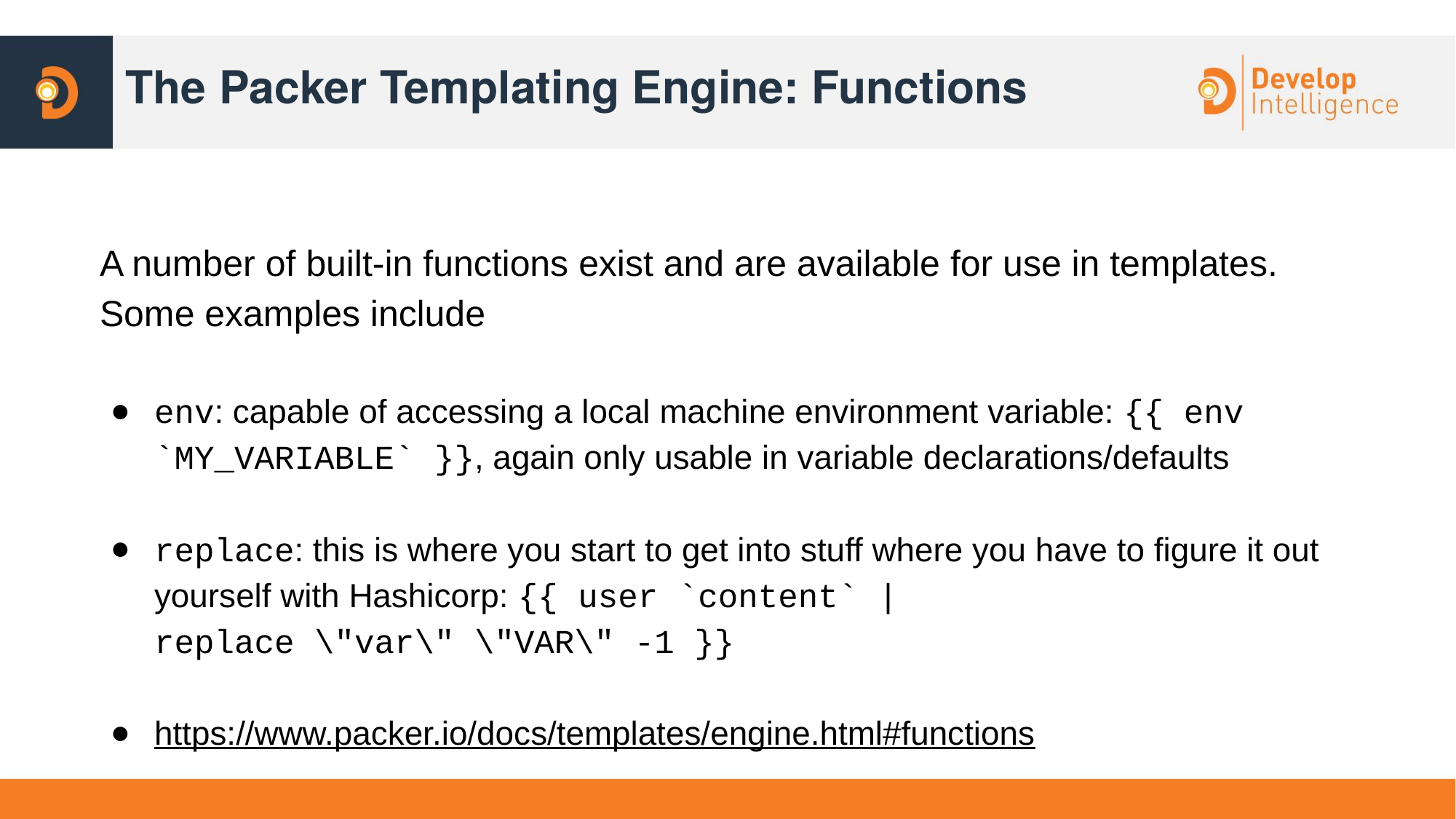

# The Packer Templating Engine: Functions
A number of built-in functions exist and are available for use in templates. Some examples include

env: capable of accessing a local machine environment variable: {{ env `MY_VARIABLE` }}, again only usable in variable declarations/defaults

replace: this is where you start to get into stuff where you have to figure it out yourself with Hashicorp: {{ user `content` | replace \"var\" \"VAR\" -1 }}

https://www.packer.io/docs/templates/engine.html#functions
21